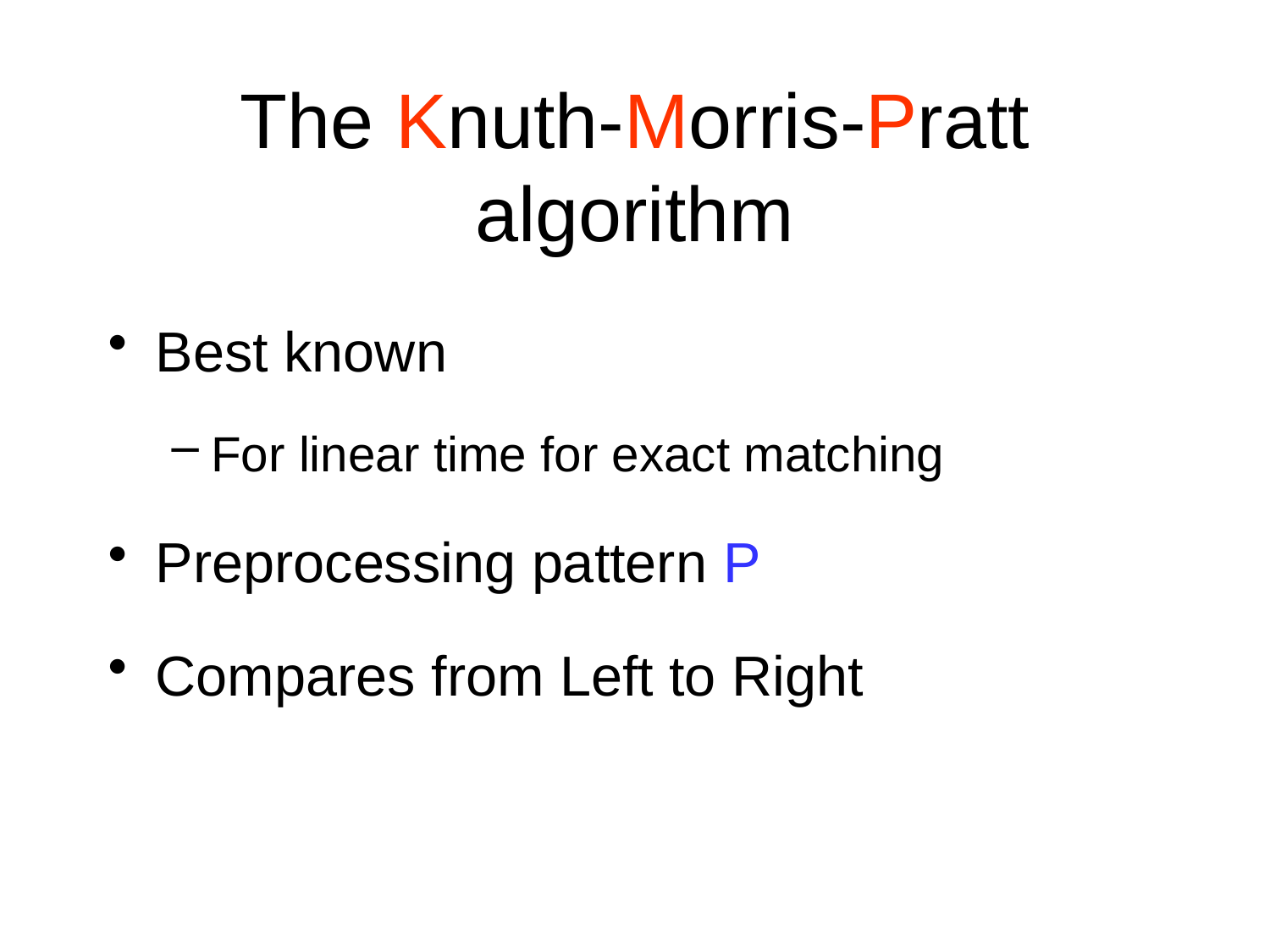

# The Knuth-Morris-Pratt algorithm
Best known
For linear time for exact matching
Preprocessing pattern P
Compares from Left to Right